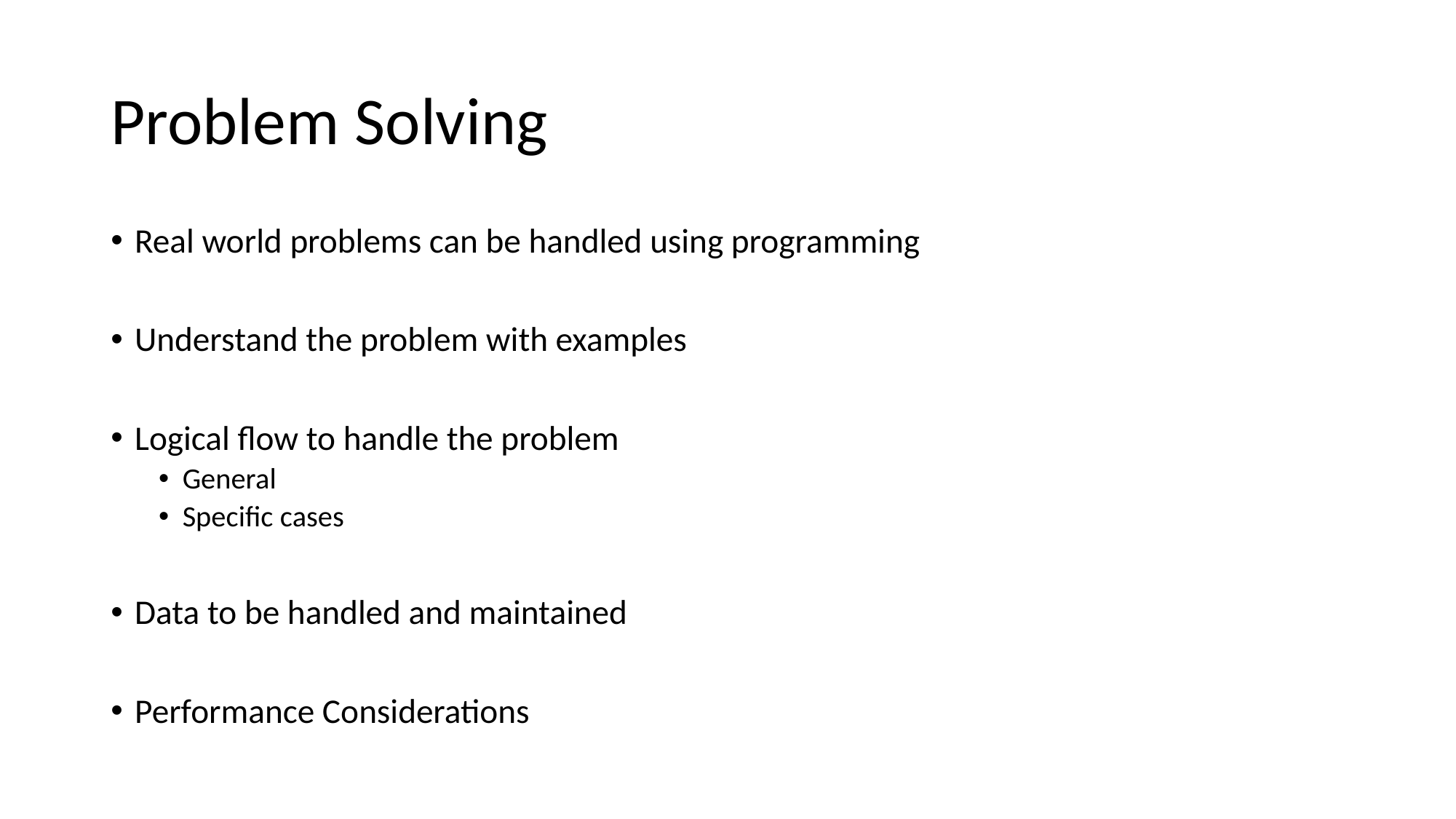

# Problem Solving
Real world problems can be handled using programming

Understand the problem with examples

Logical flow to handle the problem
General
Specific cases

Data to be handled and maintained

Performance Considerations